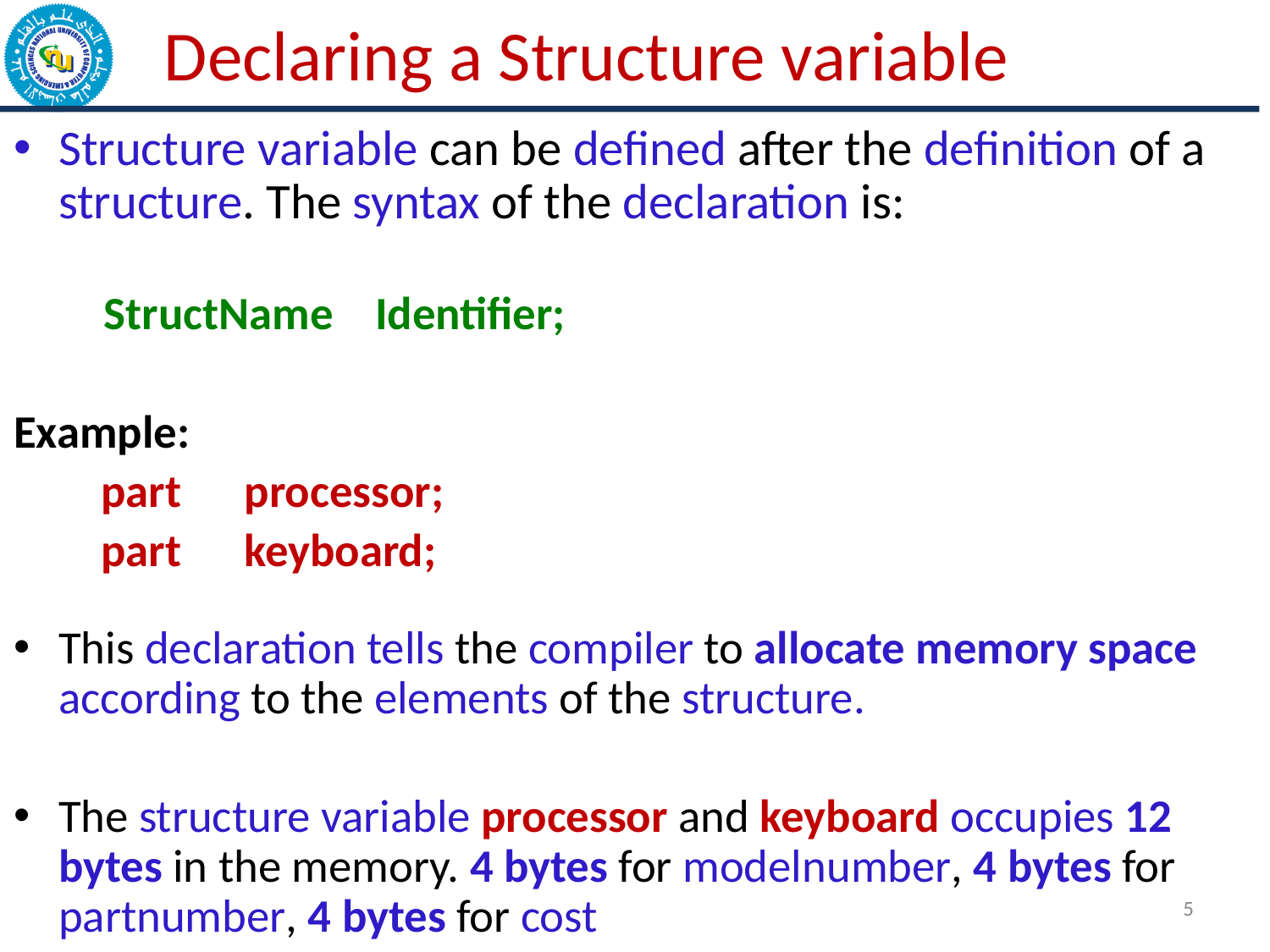

Declaring a Structure variable

Structure variable can be defined after the definition of a structure. The syntax of the declaration is:

			     StructName    Identifier;

Example:
			    part      processor;
			    part      keyboard;

This declaration tells the compiler to allocate memory space according to the elements of the structure.

The structure variable processor and keyboard occupies 12 bytes in the memory. 4 bytes for modelnumber, 4 bytes for partnumber, 4 bytes for cost
5